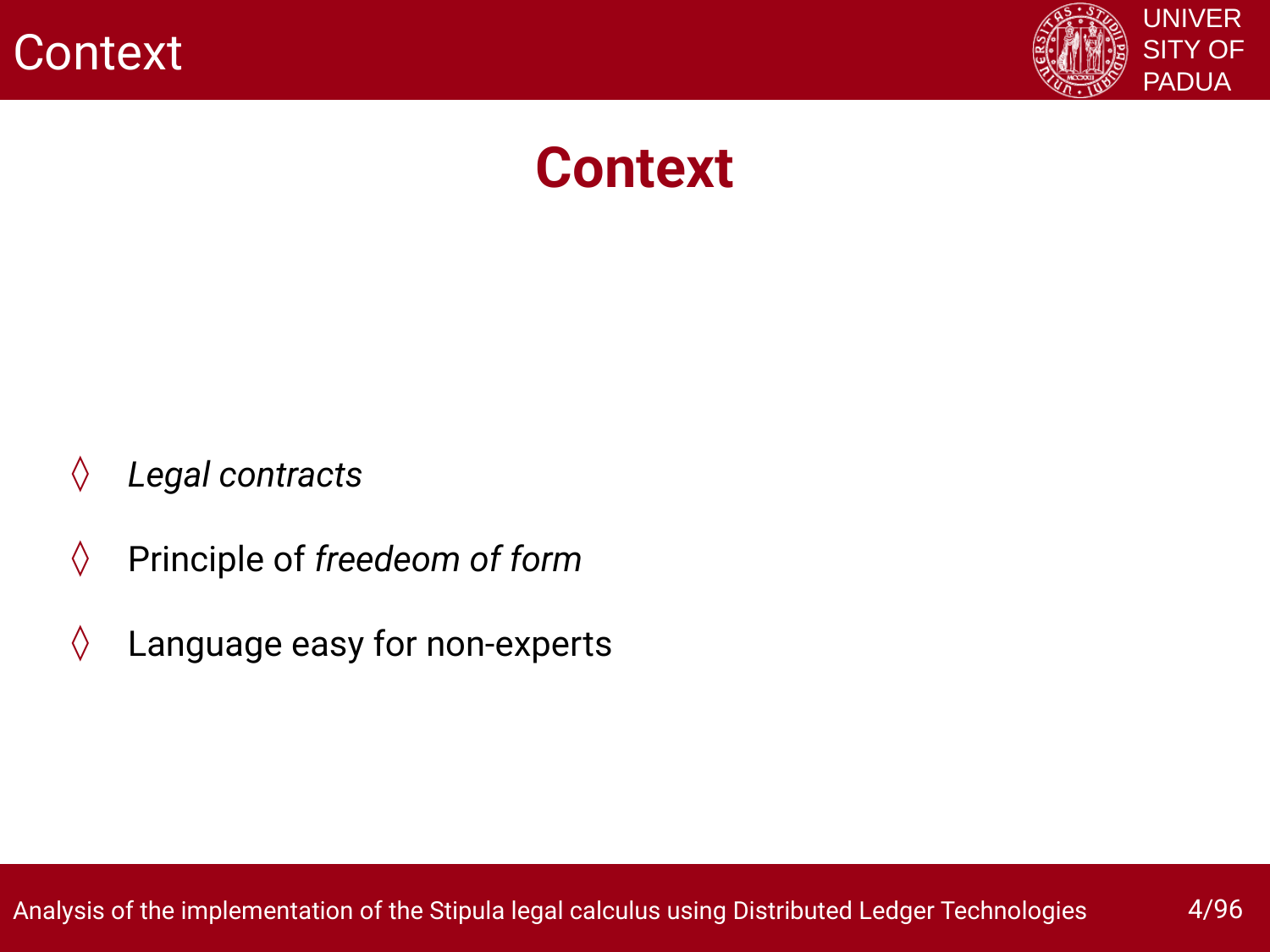

# Context
Context
Legal contracts
Principle of freedeom of form
Language easy for non-experts
4/96